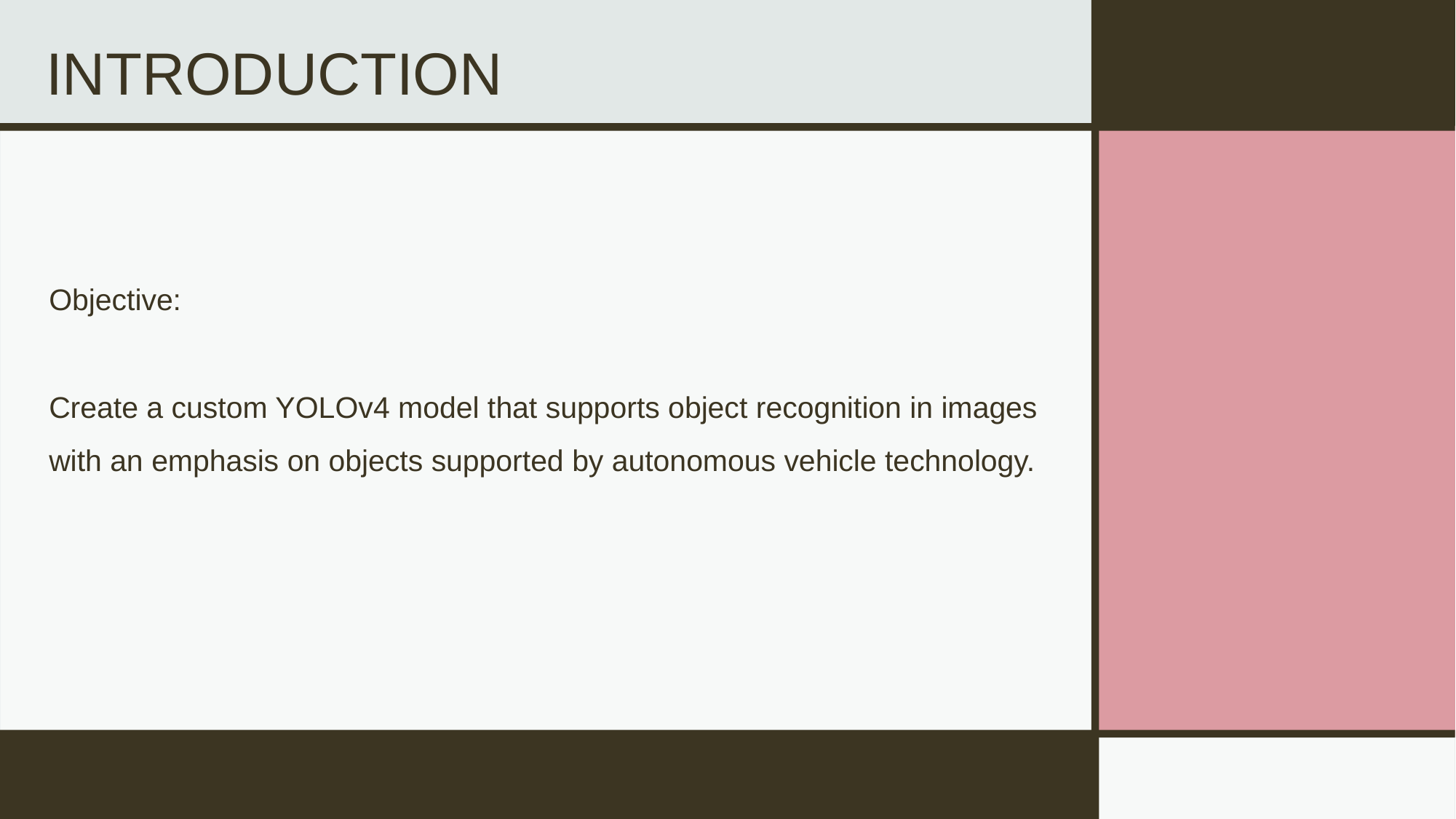

# INTRODUCTION

Objective:

Create a custom YOLOv4 model that supports object recognition in images with an emphasis on objects supported by autonomous vehicle technology.